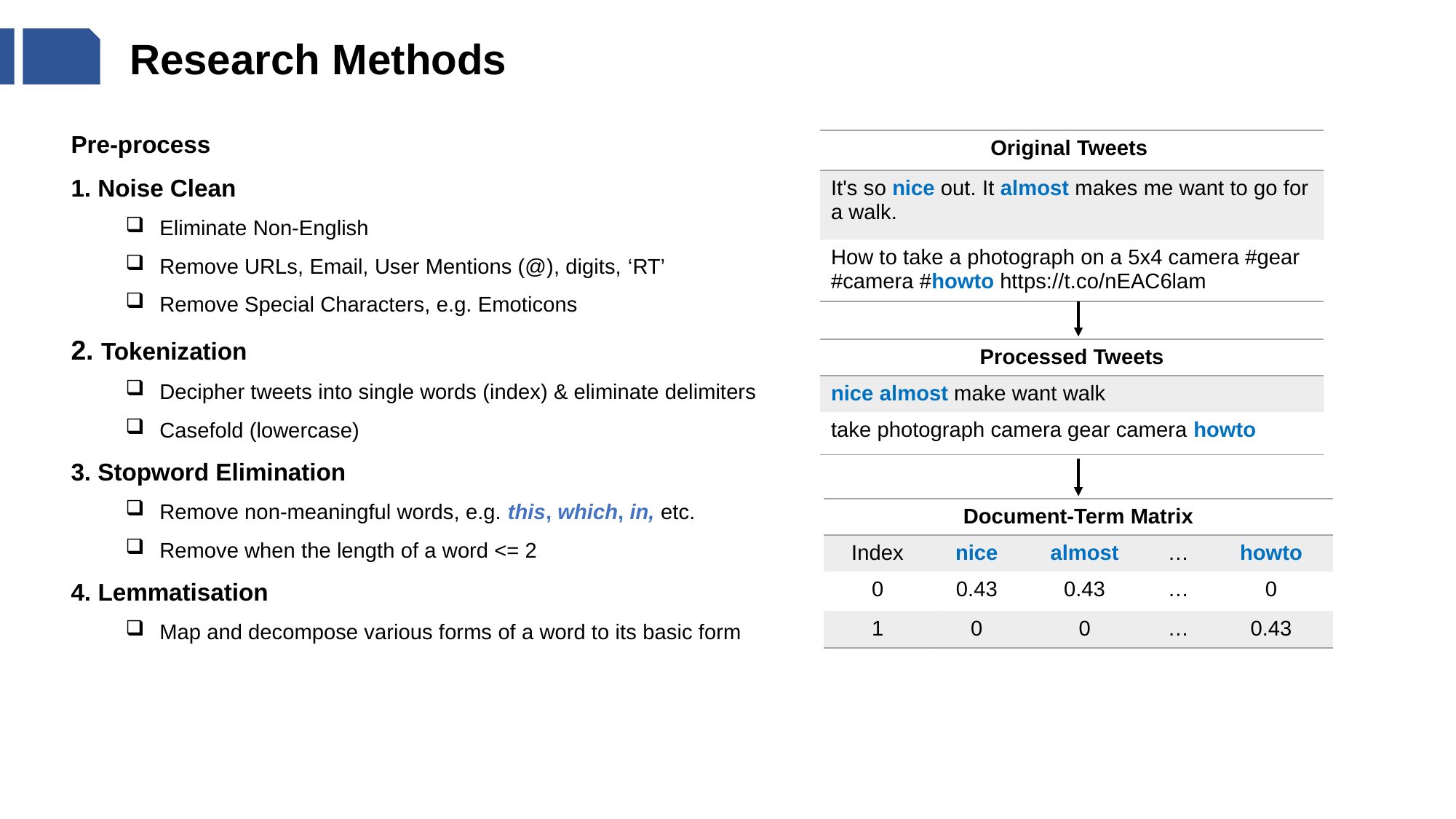

Research Methods

Pre-process
1. Noise Clean
Eliminate Non-English
Remove URLs, Email, User Mentions (@), digits, ‘RT’
Remove Special Characters, e.g. Emoticons
2. Tokenization
Decipher tweets into single words (index) & eliminate delimiters
Casefold (lowercase)
3. Stopword Elimination
Remove non-meaningful words, e.g. this, which, in, etc.
Remove when the length of a word <= 2
4. Lemmatisation
Map and decompose various forms of a word to its basic form

| Original Tweets |
| --- |
| It's so nice out. It almost makes me want to go for a walk. |
| How to take a photograph on a 5x4 camera #gear #camera #howto https://t.co/nEAC6lam |
| Processed Tweets |
| --- |
| nice almost make want walk |
| take photograph camera gear camera howto |
| Document-Term Matrix |  |  |  |  |
| --- | --- | --- | --- | --- |
| Index | nice | almost | … | howto |
| 0 | 0.43 | 0.43 | … | 0 |
| 1 | 0 | 0 | … | 0.43 |